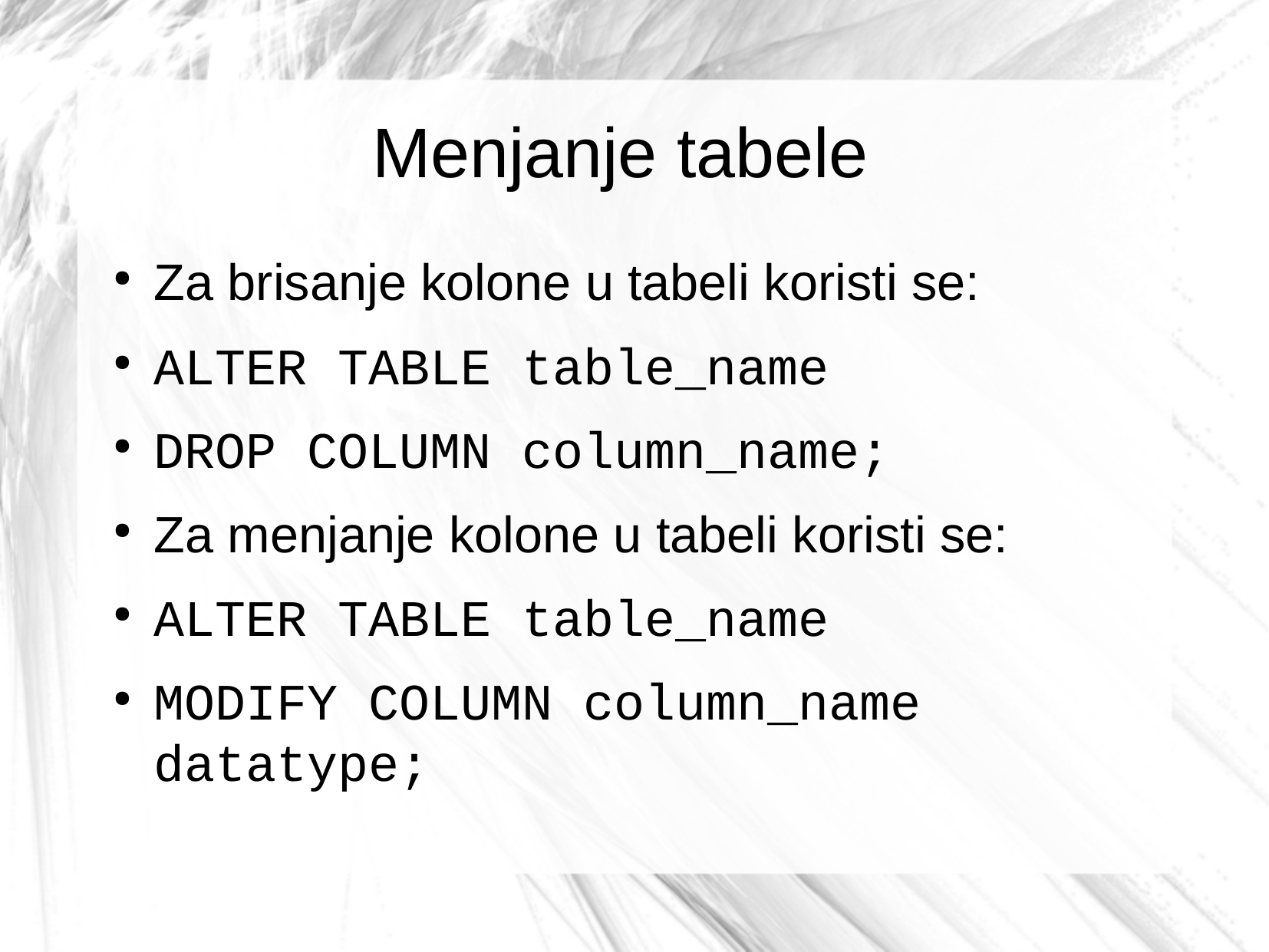

Menjanje tabele
Za brisanje kolone u tabeli koristi se:
ALTER TABLE table_name
DROP COLUMN column_name;
Za menjanje kolone u tabeli koristi se:
ALTER TABLE table_name
MODIFY COLUMN column_name datatype;